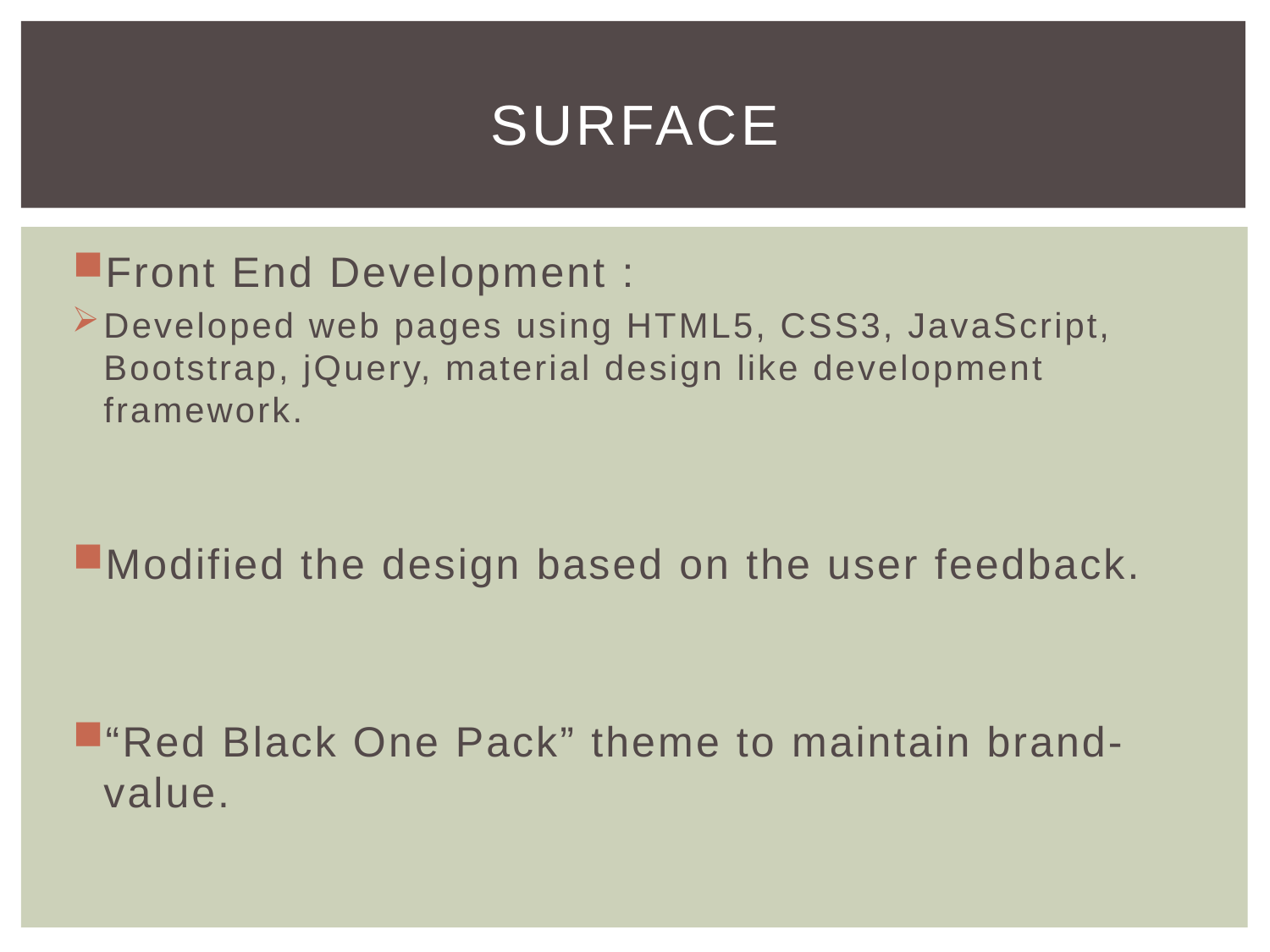

# SURFACE
Front End Development :
Developed web pages using HTML5, CSS3, JavaScript, Bootstrap, jQuery, material design like development framework.

Modified the design based on the user feedback.

“Red Black One Pack” theme to maintain brand-value.